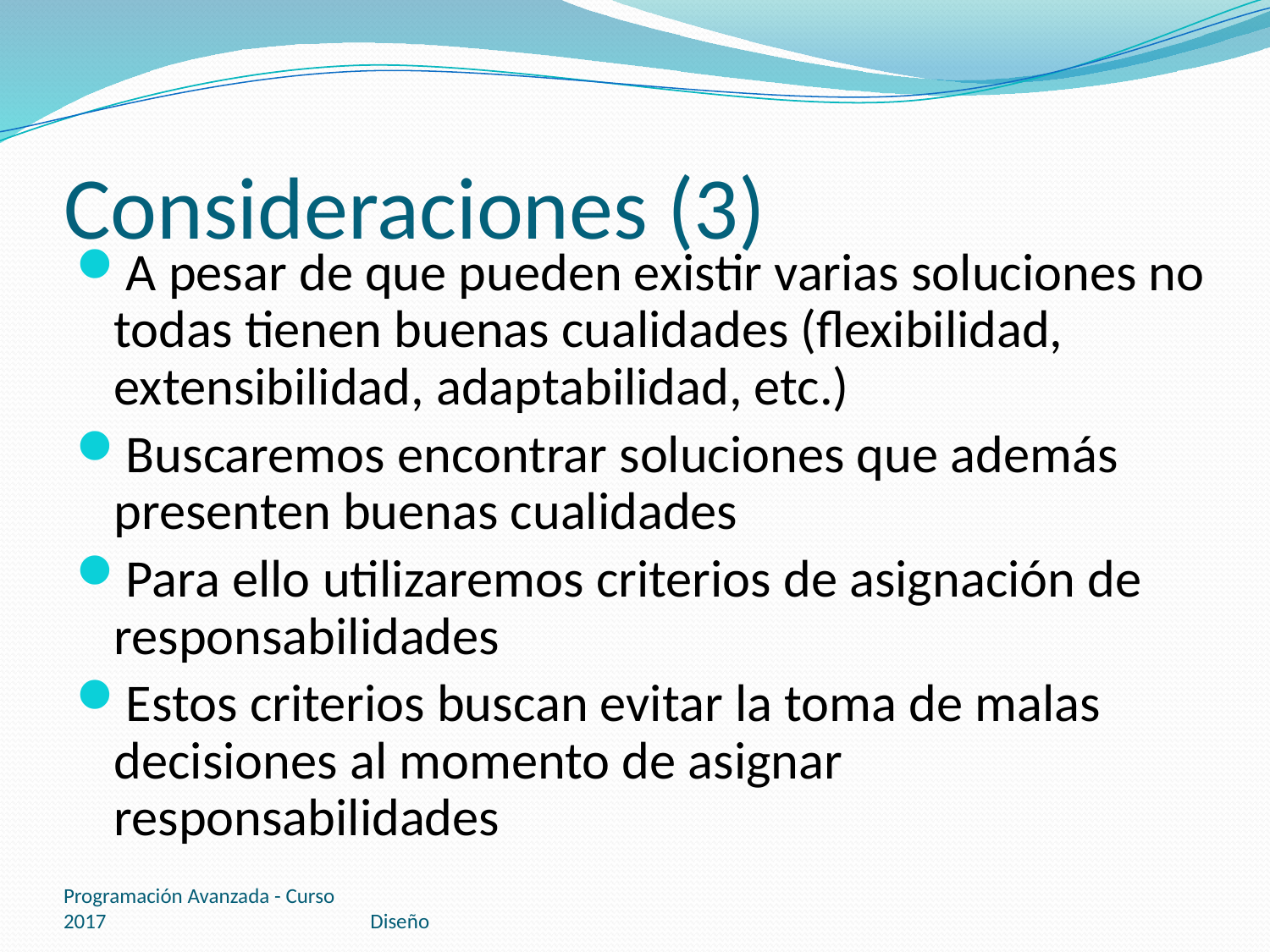

# Consideraciones (3)
A pesar de que pueden existir varias soluciones no todas tienen buenas cualidades (flexibilidad, extensibilidad, adaptabilidad, etc.)
Buscaremos encontrar soluciones que además presenten buenas cualidades
Para ello utilizaremos criterios de asignación de responsabilidades
Estos criterios buscan evitar la toma de malas decisiones al momento de asignar responsabilidades
Programación Avanzada - Curso 2017
Diseño